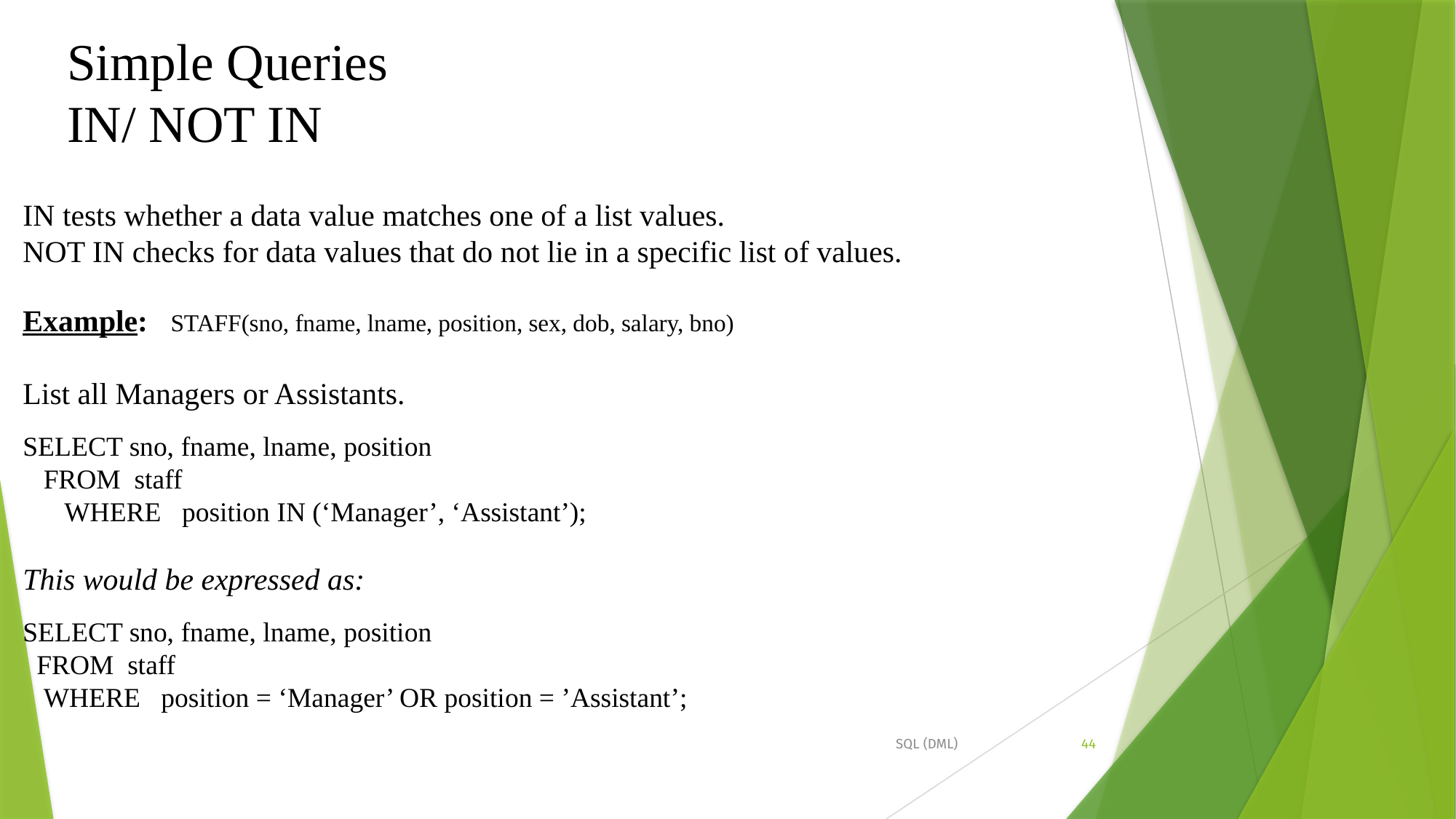

# Simple Queries IN/ NOT IN

IN tests whether a data value matches one of a list values.
NOT IN checks for data values that do not lie in a specific list of values.

Example:   STAFF(sno, fname, lname, position, sex, dob, salary, bno)

List all Managers or Assistants.

SELECT sno, fname, lname, position
   FROM  staff
      WHERE   position IN (‘Manager’, ‘Assistant’);

This would be expressed as:

SELECT sno, fname, lname, position
  FROM  staff
   WHERE   position = ‘Manager’ OR position = ’Assistant’;

SQL (DML)
44